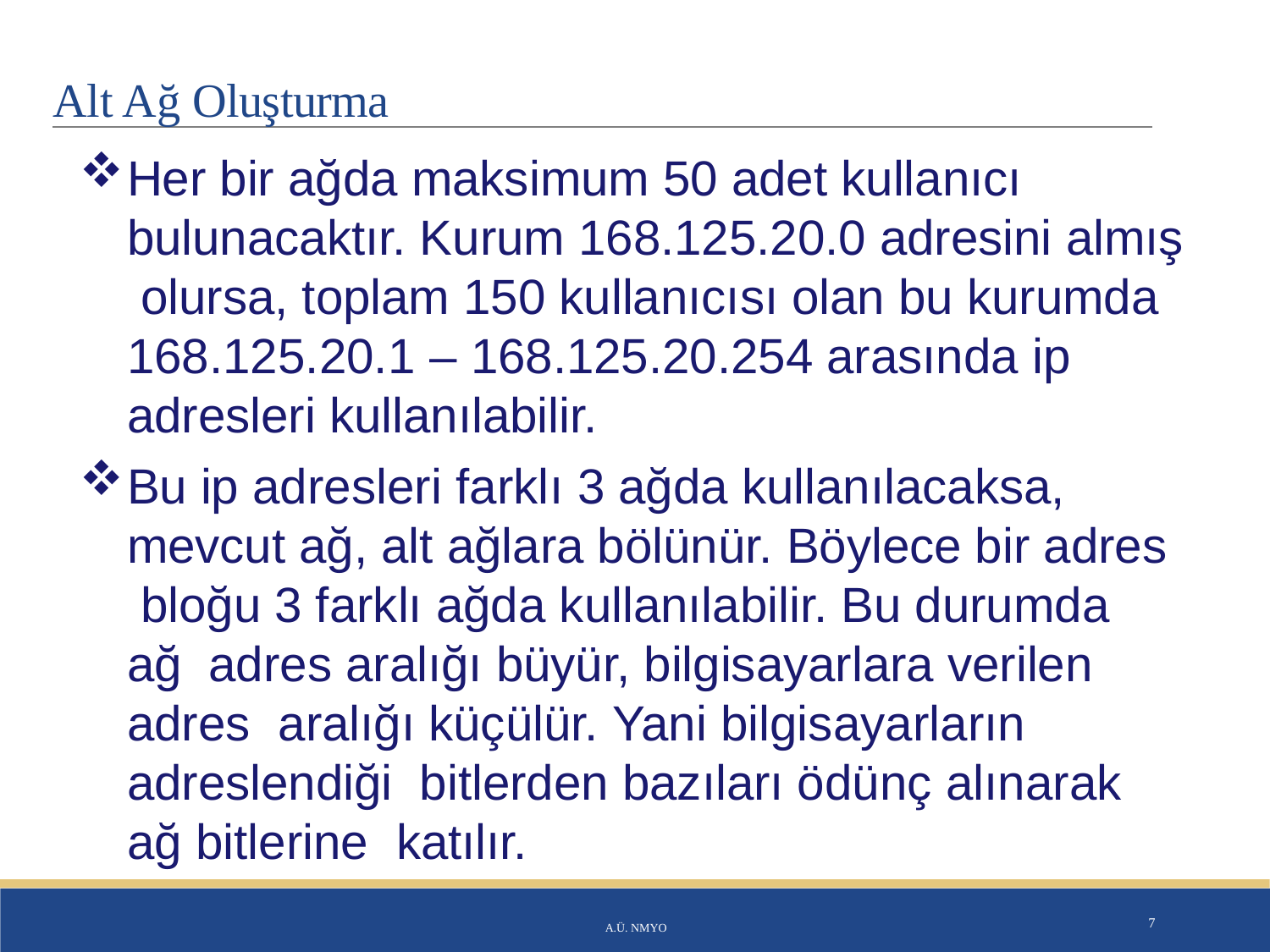

# Alt Ağ Oluşturma
Her bir ağda maksimum 50 adet kullanıcı  bulunacaktır. Kurum 168.125.20.0 adresini almış  olursa, toplam 150 kullanıcısı olan bu kurumda  168.125.20.1 – 168.125.20.254 arasında ip  adresleri kullanılabilir.
Bu ip adresleri farklı 3 ağda kullanılacaksa,  mevcut ağ, alt ağlara bölünür. Böylece bir adres  bloğu 3 farklı ağda kullanılabilir. Bu durumda ağ  adres aralığı büyür, bilgisayarlara verilen adres  aralığı küçülür. Yani bilgisayarların adreslendiği  bitlerden bazıları ödünç alınarak ağ bitlerine  katılır.
A.Ü. NMYO
7